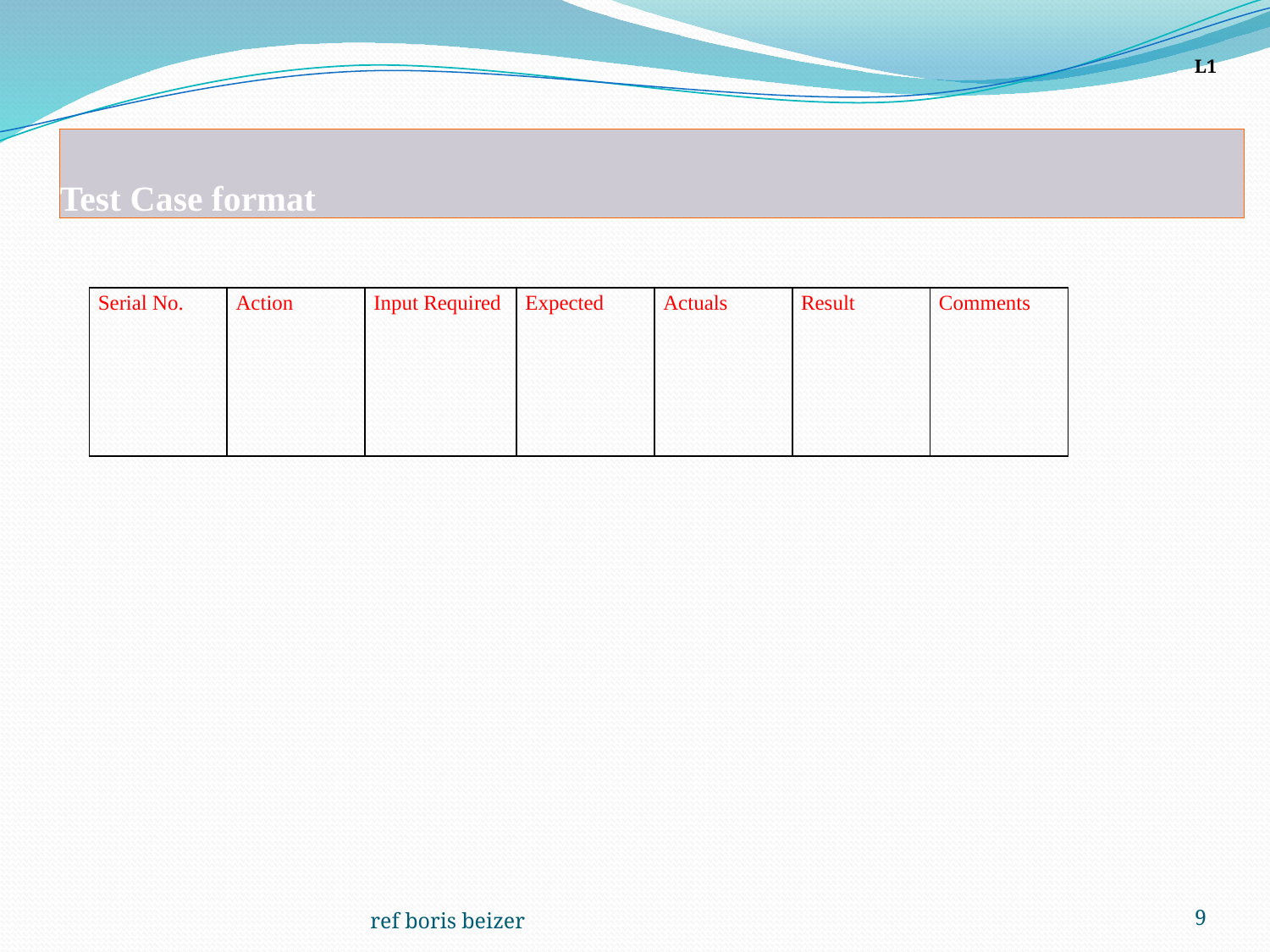

L1
# Test Case format
| Serial No. | Action | Input Required | Expected | Actuals | Result | Comments |
| --- | --- | --- | --- | --- | --- | --- |
ref boris beizer
9